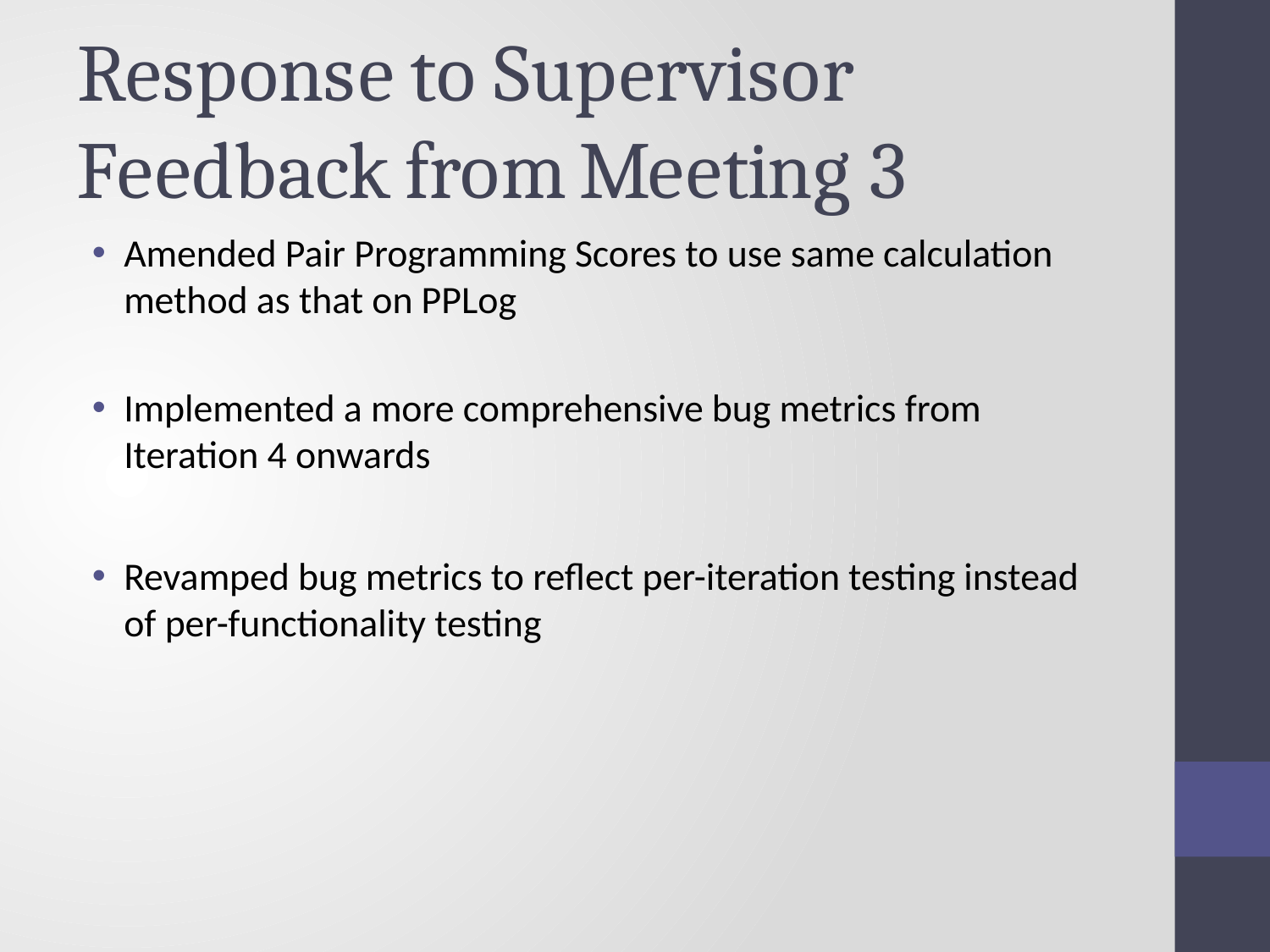

# Response to Supervisor Feedback from Meeting 3
Amended Pair Programming Scores to use same calculation method as that on PPLog

Implemented a more comprehensive bug metrics from Iteration 4 onwards

Revamped bug metrics to reflect per-iteration testing instead of per-functionality testing